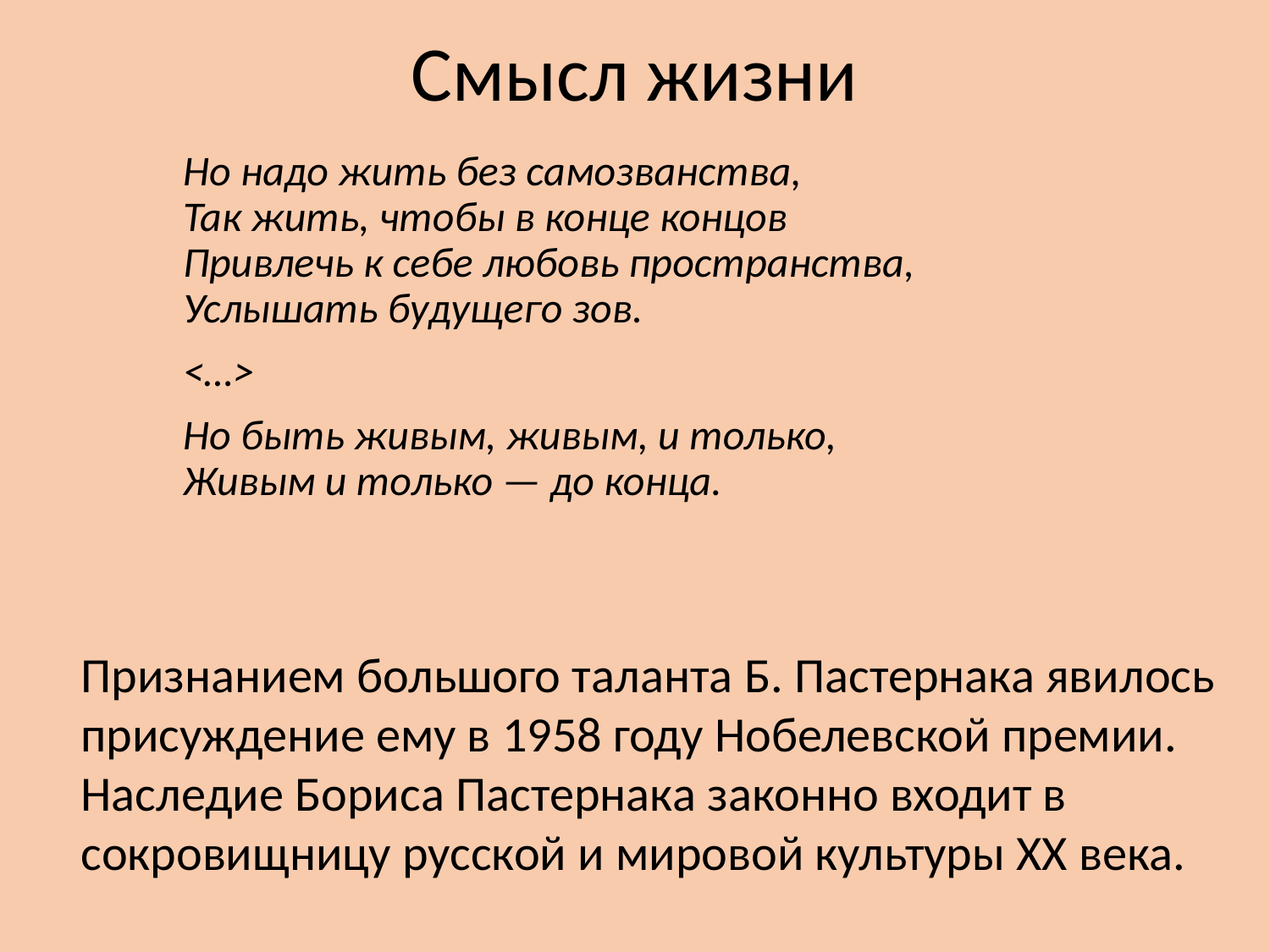

# Смысл жизни
Но надо жить без самозванства,
Так жить, чтобы в конце концов
Привлечь к себе любовь пространства,
Услышать будущего зов.
<…>
Но быть живым, живым, и только,
Живым и только — до конца.
Признанием большого таланта Б. Пастернака явилось присуждение ему в 1958 году Нобелевской премии.
Наследие Бориса Пастернака законно входит в сокровищницу русской и мировой культуры XX века.